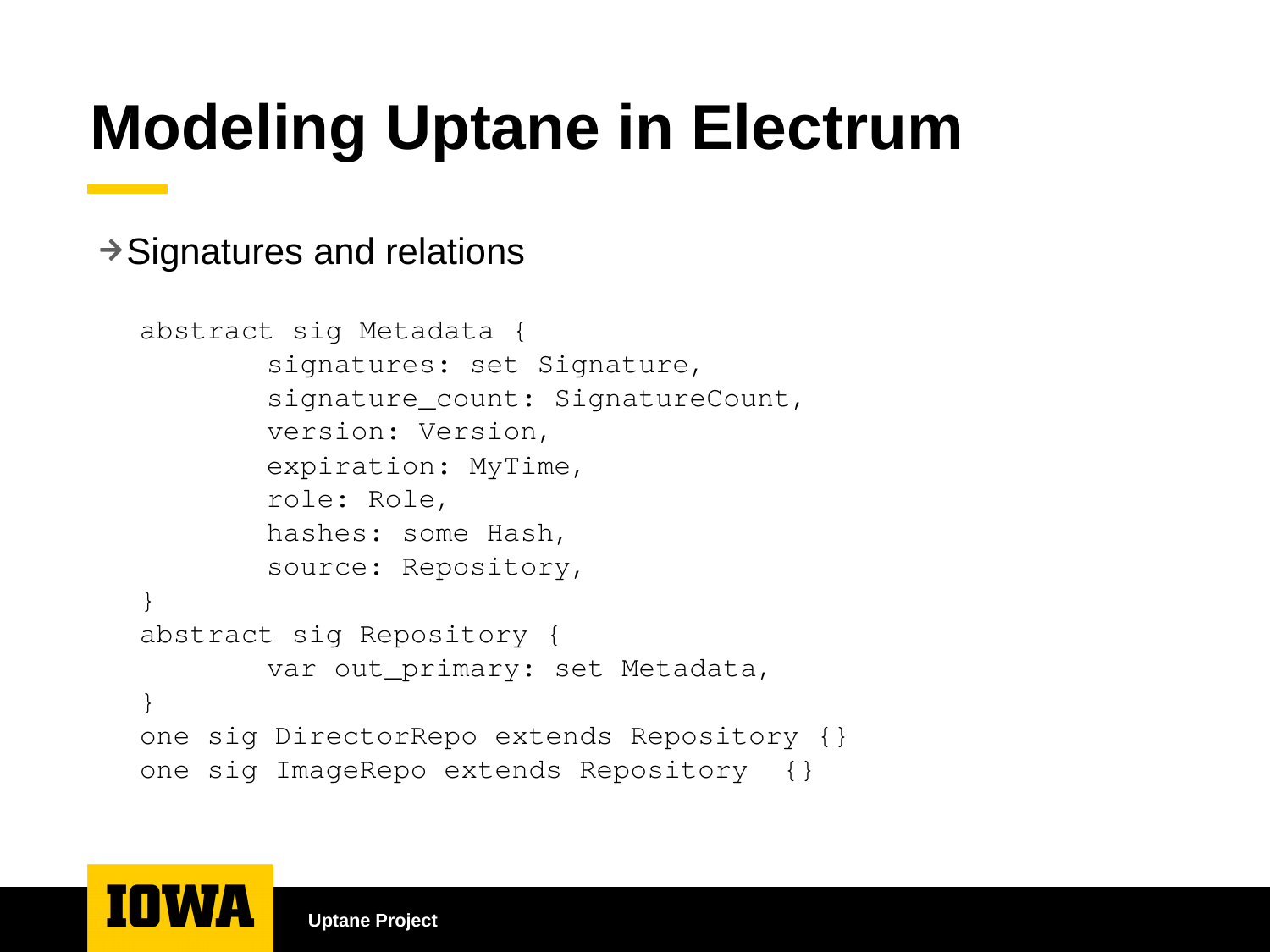

# Modeling Uptane in Electrum
Signatures and relations

	abstract sig Metadata {
		signatures: set Signature,
		signature_count: SignatureCount,
		version: Version,
		expiration: MyTime,
		role: Role,
		hashes: some Hash,
		source: Repository,
	}
	abstract sig Repository {
		var out_primary: set Metadata,
	}
	one sig DirectorRepo extends Repository {}
	one sig ImageRepo extends Repository  {}
Uptane Project